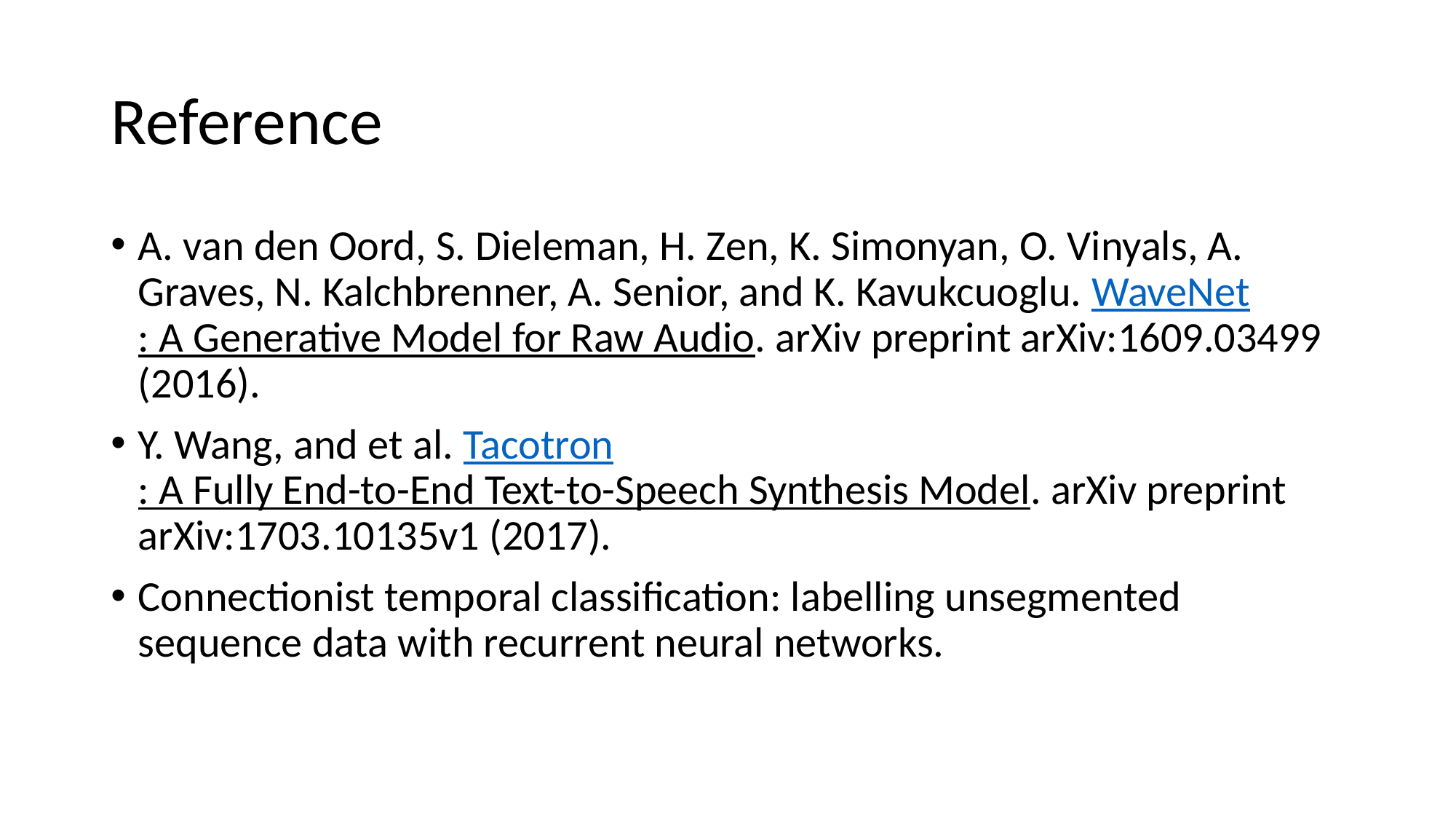

# Reference
A. van den Oord, S. Dieleman, H. Zen, K. Simonyan, O. Vinyals, A. Graves, N. Kalchbrenner, A. Senior, and K. Kavukcuoglu. WaveNet: A Generative Model for Raw Audio. arXiv preprint arXiv:1609.03499 (2016).
Y. Wang, and et al. Tacotron: A Fully End-to-End Text-to-Speech Synthesis Model. arXiv preprint arXiv:1703.10135v1 (2017).
Connectionist temporal classification: labelling unsegmented sequence data with recurrent neural networks.